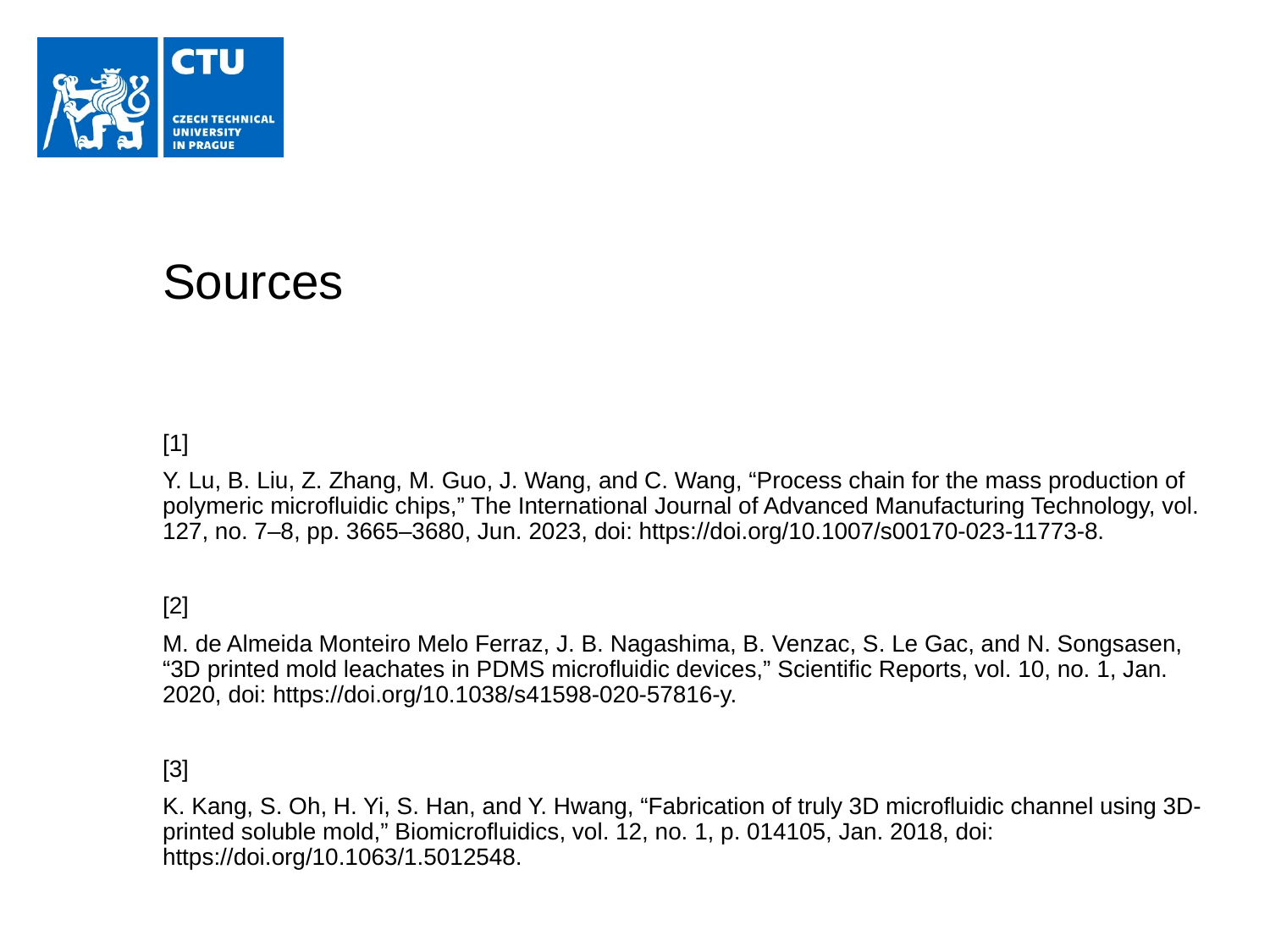

# Sources
[1]
Y. Lu, B. Liu, Z. Zhang, M. Guo, J. Wang, and C. Wang, “Process chain for the mass production of polymeric microfluidic chips,” The International Journal of Advanced Manufacturing Technology, vol. 127, no. 7–8, pp. 3665–3680, Jun. 2023, doi: https://doi.org/10.1007/s00170-023-11773-8.

[2]
M. de Almeida Monteiro Melo Ferraz, J. B. Nagashima, B. Venzac, S. Le Gac, and N. Songsasen, “3D printed mold leachates in PDMS microfluidic devices,” Scientific Reports, vol. 10, no. 1, Jan. 2020, doi: https://doi.org/10.1038/s41598-020-57816-y.

‌[3]
K. Kang, S. Oh, H. Yi, S. Han, and Y. Hwang, “Fabrication of truly 3D microfluidic channel using 3D-printed soluble mold,” Biomicrofluidics, vol. 12, no. 1, p. 014105, Jan. 2018, doi: https://doi.org/10.1063/1.5012548.
‌